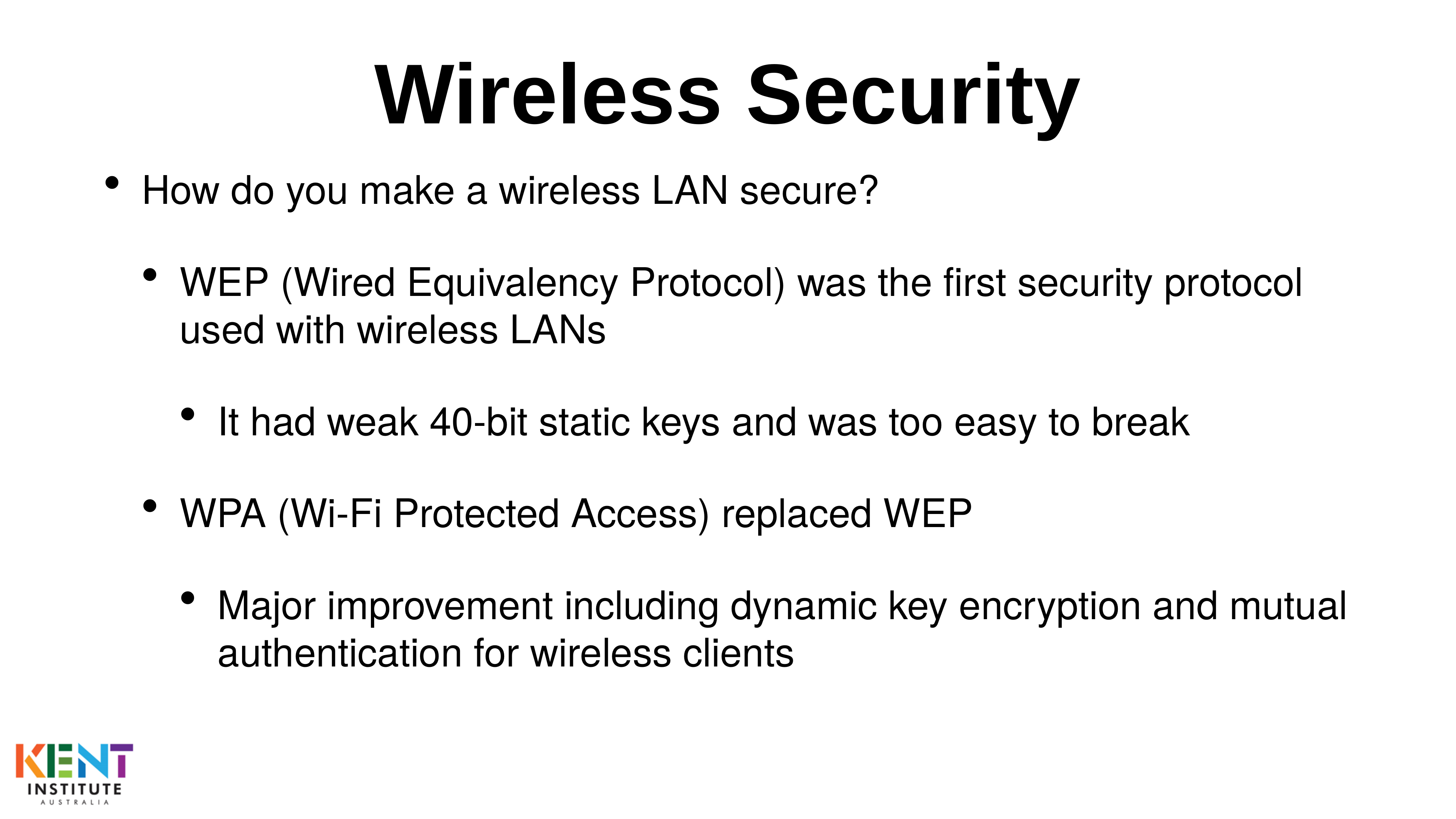

# Wireless Security

How do you make a wireless LAN secure?
WEP (Wired Equivalency Protocol) was the first security protocol used with wireless LANs
It had weak 40-bit static keys and was too easy to break
WPA (Wi-Fi Protected Access) replaced WEP
Major improvement including dynamic key encryption and mutual authentication for wireless clients